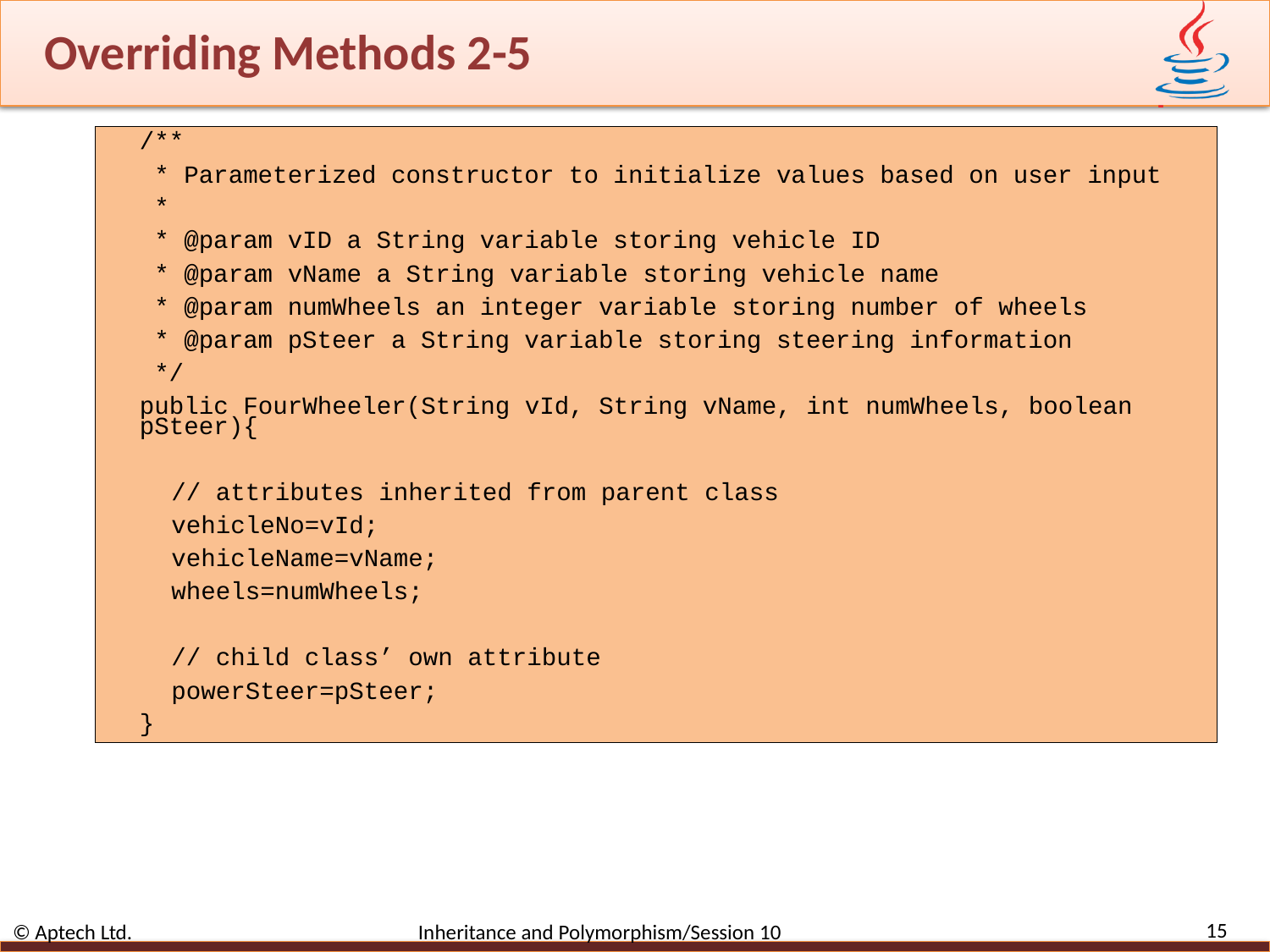

# Overriding Methods 2-5
/**
 * Parameterized constructor to initialize values based on user input
 *
 * @param vID a String variable storing vehicle ID
 * @param vName a String variable storing vehicle name
 * @param numWheels an integer variable storing number of wheels
 * @param pSteer a String variable storing steering information
 */
public FourWheeler(String vId, String vName, int numWheels, boolean pSteer){

// attributes inherited from parent class
vehicleNo=vId;
vehicleName=vName;
wheels=numWheels;

// child class’ own attribute
powerSteer=pSteer;
}
15
© Aptech Ltd.                                                           Inheritance and Polymorphism/Session 10